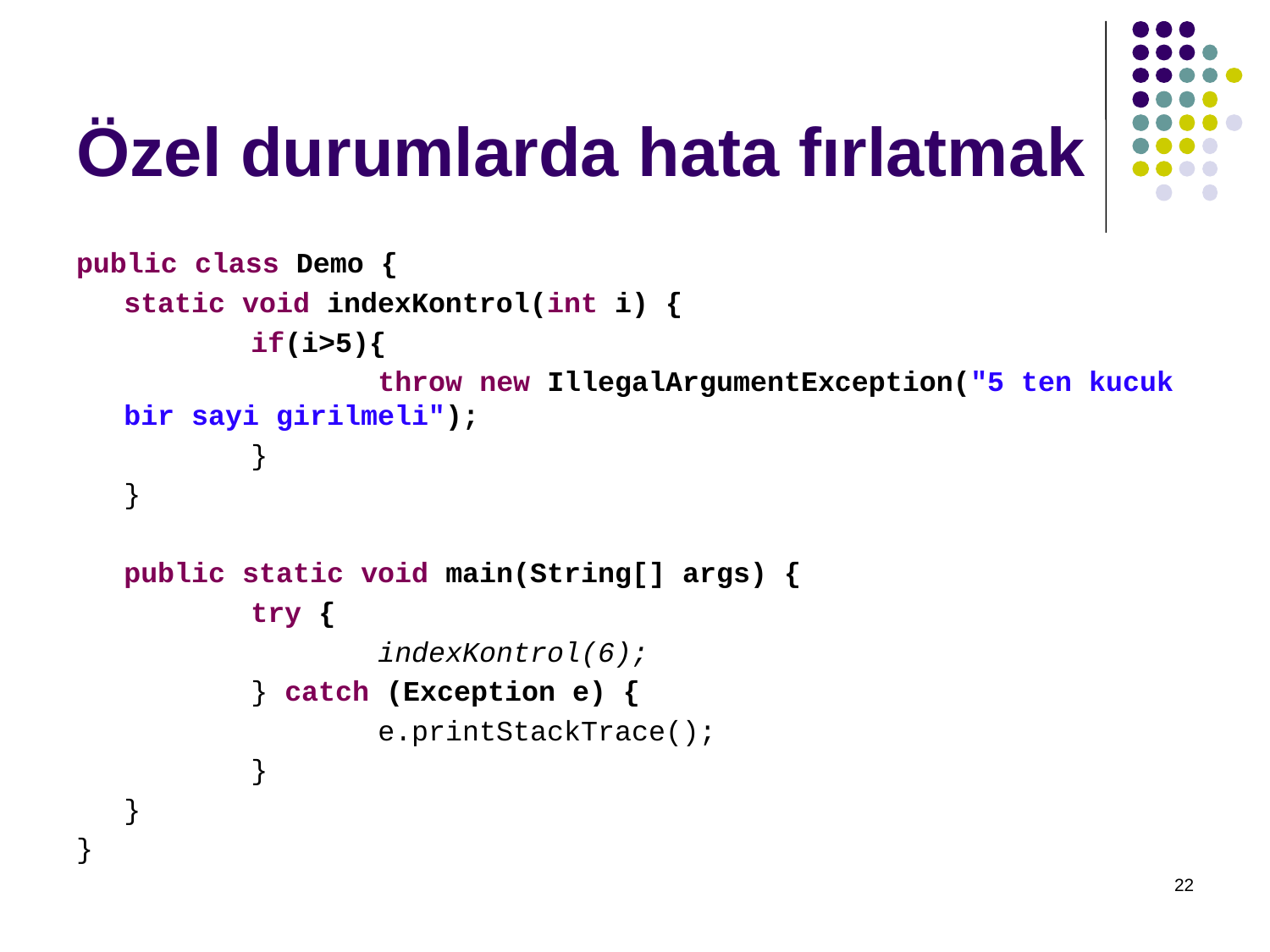

# Özel durumlarda hata fırlatmak
public class Demo {
	static void indexKontrol(int i) {
		if(i>5){
			throw new IllegalArgumentException("5 ten kucuk bir sayi girilmeli");
		}
	}

	public static void main(String[] args) {
		try {
			indexKontrol(6);
		} catch (Exception e) {
			e.printStackTrace();
		}
	}
}
22